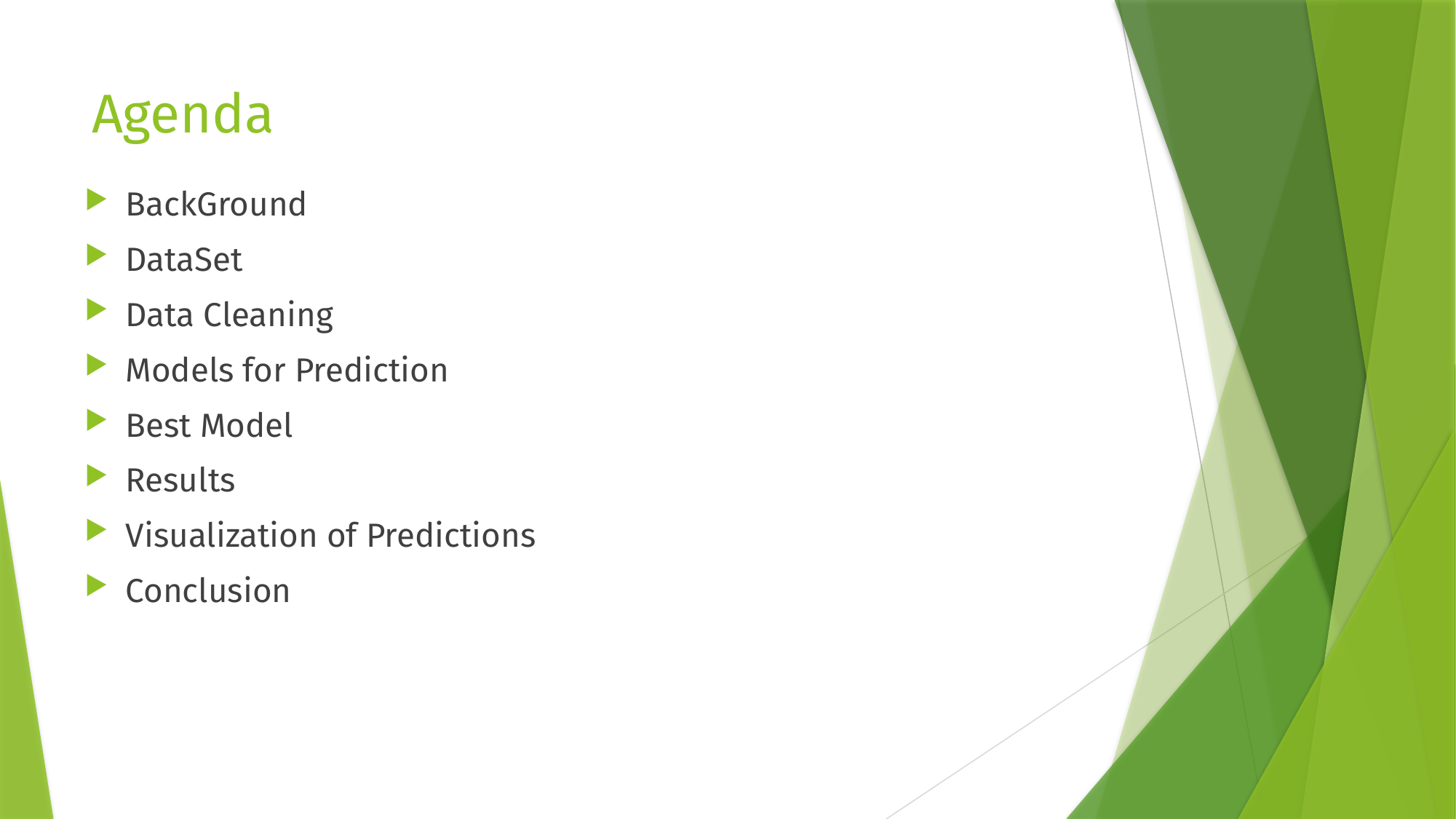

# Agenda
BackGround
DataSet
Data Cleaning
Models for Prediction
Best Model
Results
Visualization of Predictions
Conclusion